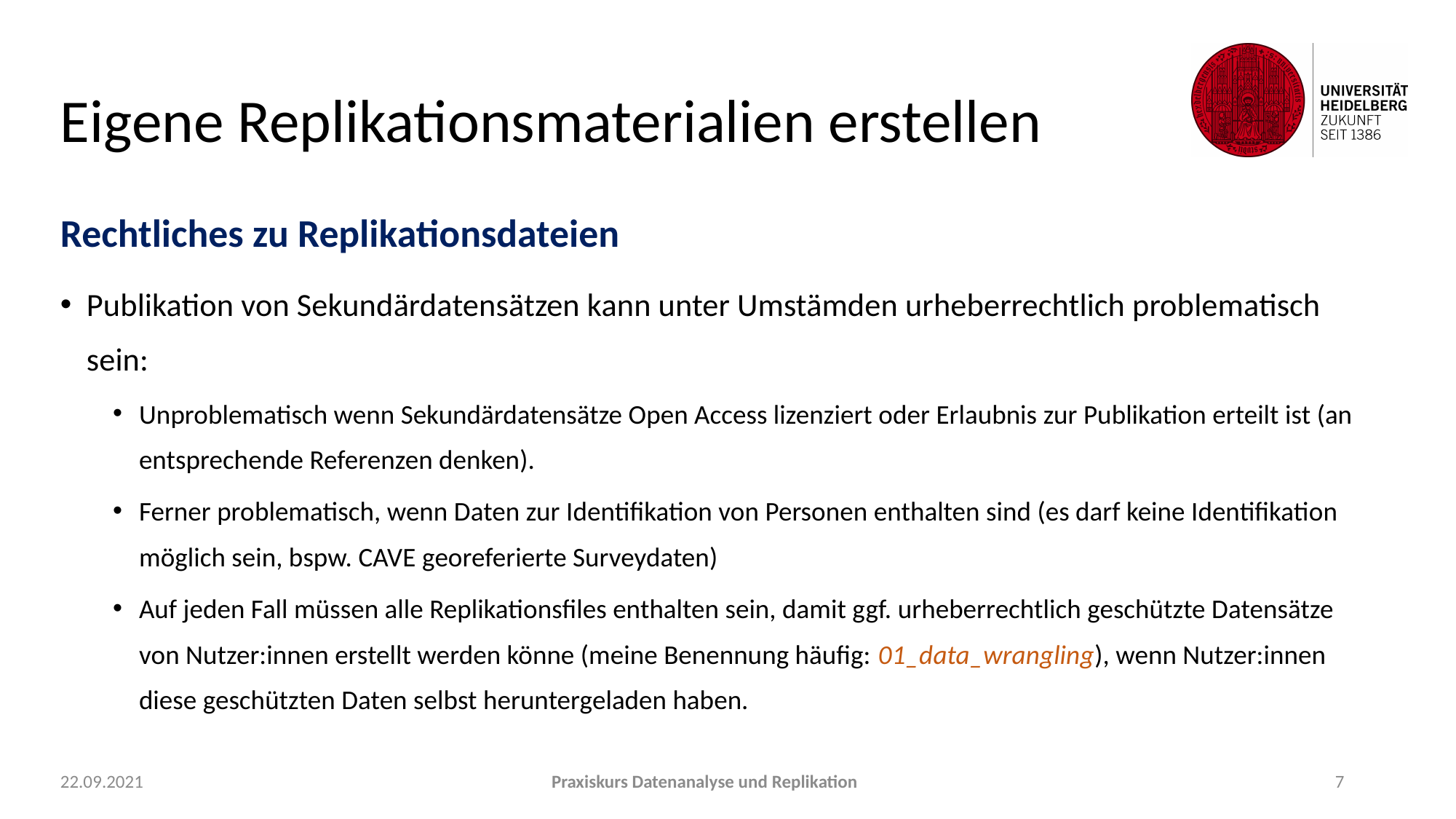

# Eigene Replikationsmaterialien erstellen
Rechtliches zu Replikationsdateien
Publikation von Sekundärdatensätzen kann unter Umstämden urheberrechtlich problematisch sein:
Unproblematisch wenn Sekundärdatensätze Open Access lizenziert oder Erlaubnis zur Publikation erteilt ist (an entsprechende Referenzen denken).
Ferner problematisch, wenn Daten zur Identifikation von Personen enthalten sind (es darf keine Identifikation möglich sein, bspw. CAVE georeferierte Surveydaten)
Auf jeden Fall müssen alle Replikationsfiles enthalten sein, damit ggf. urheberrechtlich geschützte Datensätze von Nutzer:innen erstellt werden könne (meine Benennung häufig: 01_data_wrangling), wenn Nutzer:innen diese geschützten Daten selbst heruntergeladen haben.

22.09.2021
Praxiskurs Datenanalyse und Replikation
7